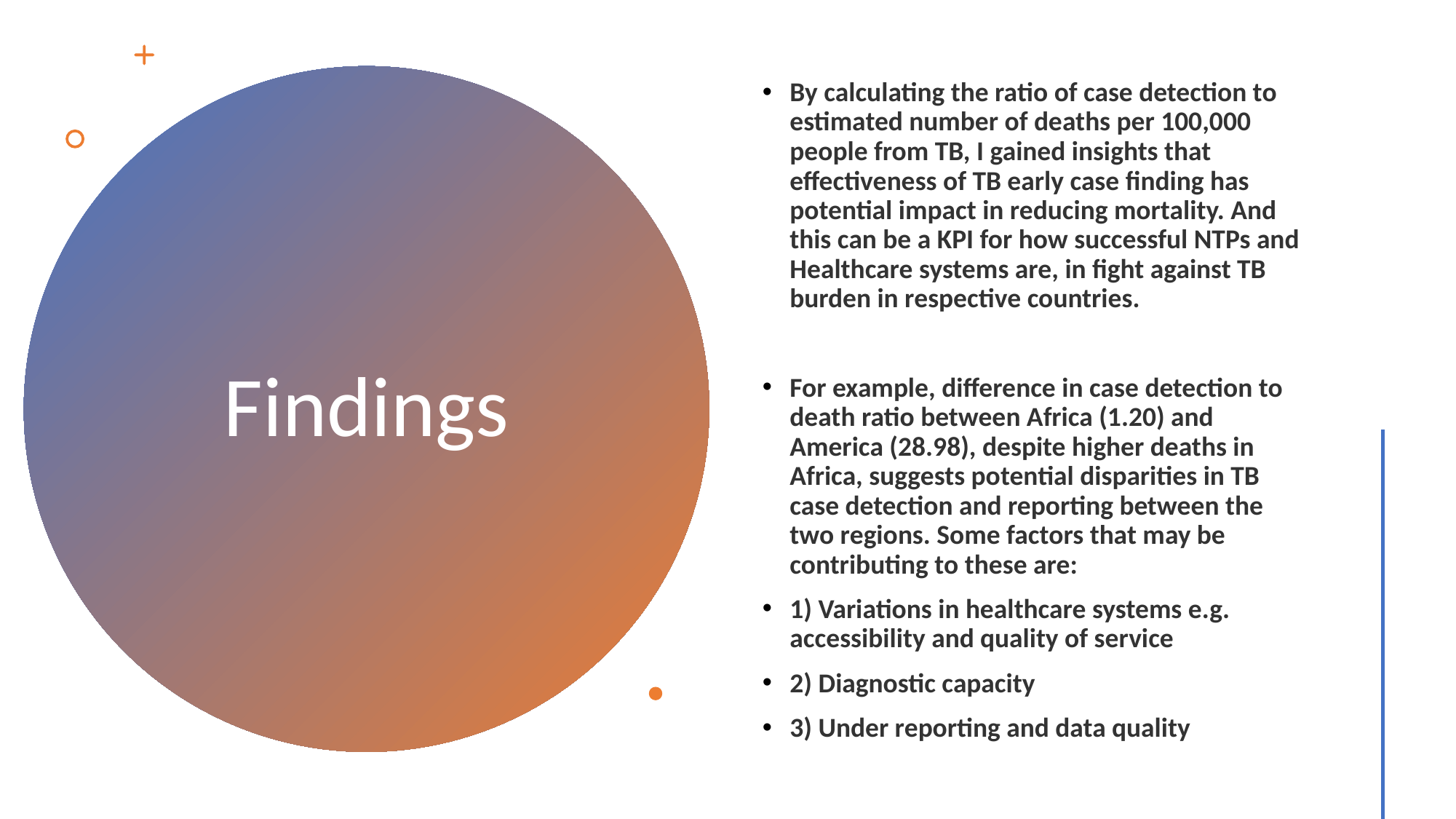

By calculating the ratio of case detection to estimated number of deaths per 100,000 people from TB, I gained insights that effectiveness of TB early case finding has potential impact in reducing mortality. And this can be a KPI for how successful NTPs and Healthcare systems are, in fight against TB burden in respective countries.

For example, difference in case detection to death ratio between Africa (1.20) and America (28.98), despite higher deaths in Africa, suggests potential disparities in TB case detection and reporting between the two regions. Some factors that may be contributing to these are:
1) Variations in healthcare systems e.g. accessibility and quality of service
2) Diagnostic capacity
3) Under reporting and data quality

# Findings